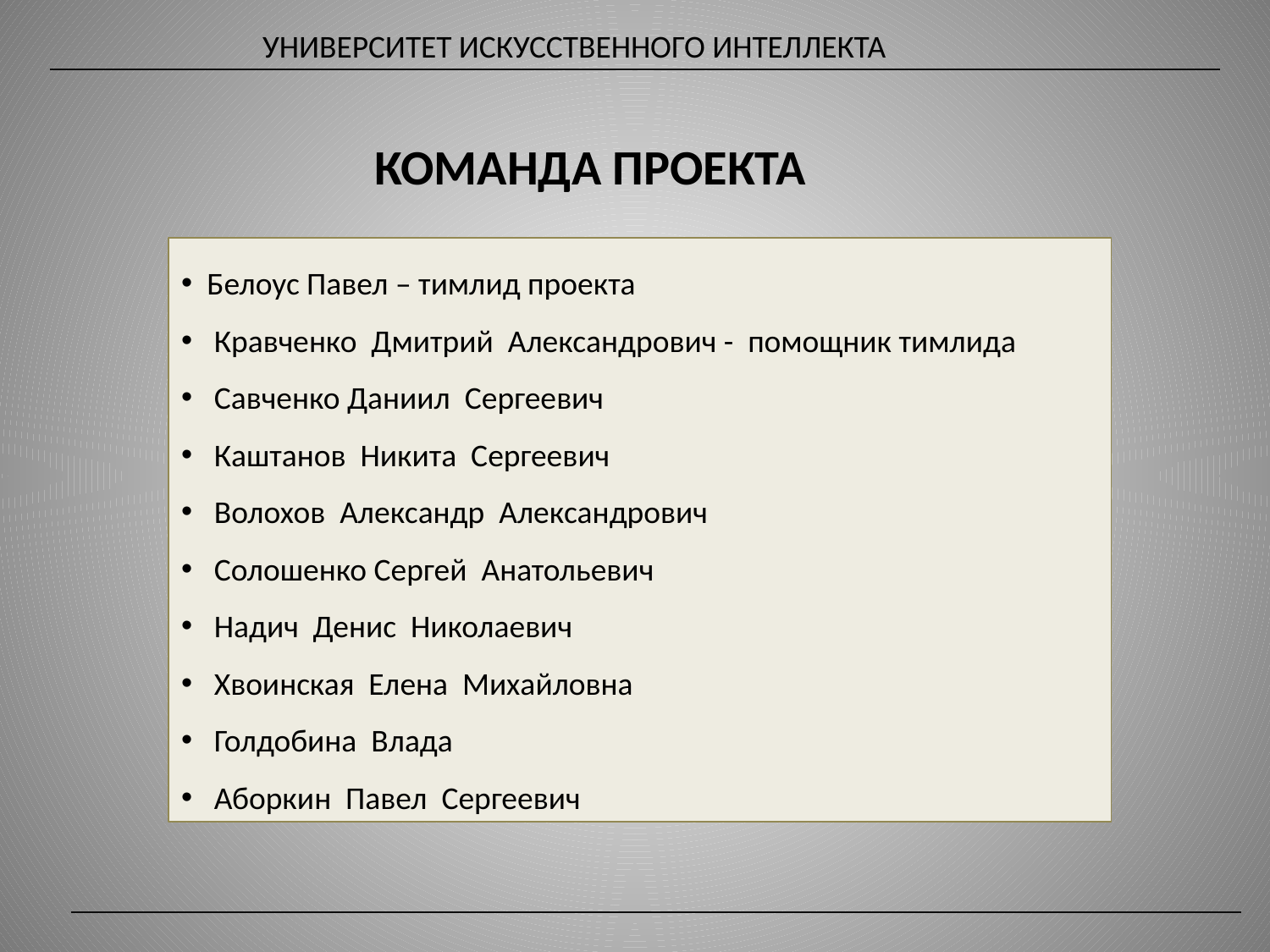

УНИВЕРСИТЕТ ИСКУССТВЕННОГО ИНТЕЛЛЕКТА
КОМАНДА ПРОЕКТА
  Белоус Павел – тимлид проекта
   Кравченко  Дмитрий  Александрович -  помощник тимлида
   Савченко Даниил  Сергеевич
   Каштанов  Никита  Сергеевич
   Волохов  Александр  Александрович
   Солошенко Сергей  Анатольевич
   Надич  Денис  Николаевич
   Хвоинская  Елена  Михайловна
   Голдобина  Влада
   Аборкин  Павел  Сергеевич